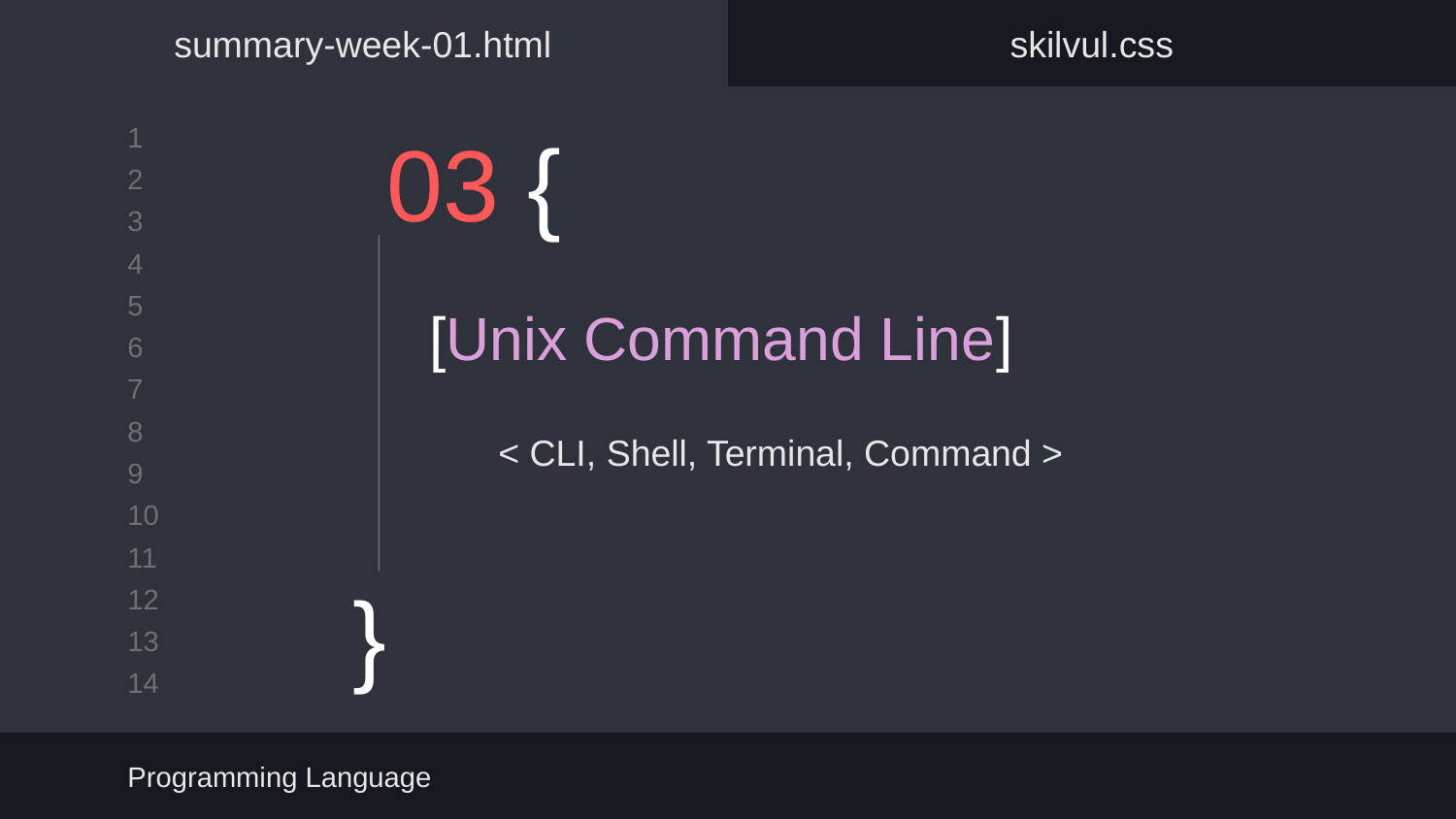

summary-week-01.html
skilvul.css
# 03 {
[Unix Command Line]
< CLI, Shell, Terminal, Command >
}
Programming Language